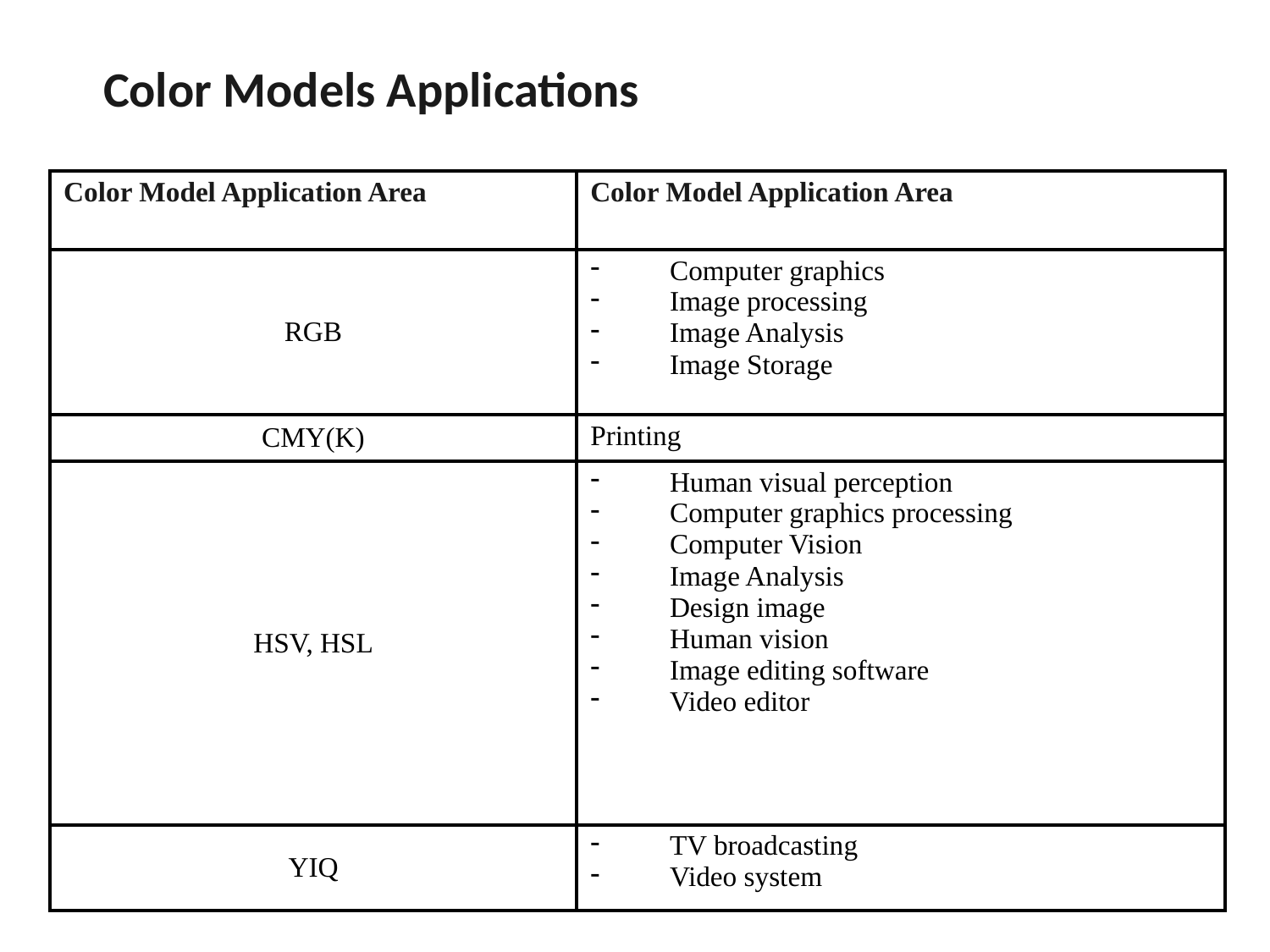

Color Models Applications
| Color Model Application Area | Color Model Application Area |
| --- | --- |
| RGB | Computer graphics Image processing Image Analysis Image Storage |
| CMY(K) | Printing |
| HSV, HSL | Human visual perception Computer graphics processing Computer Vision Image Analysis Design image Human vision Image editing software Video editor |
| YIQ | TV broadcasting Video system |